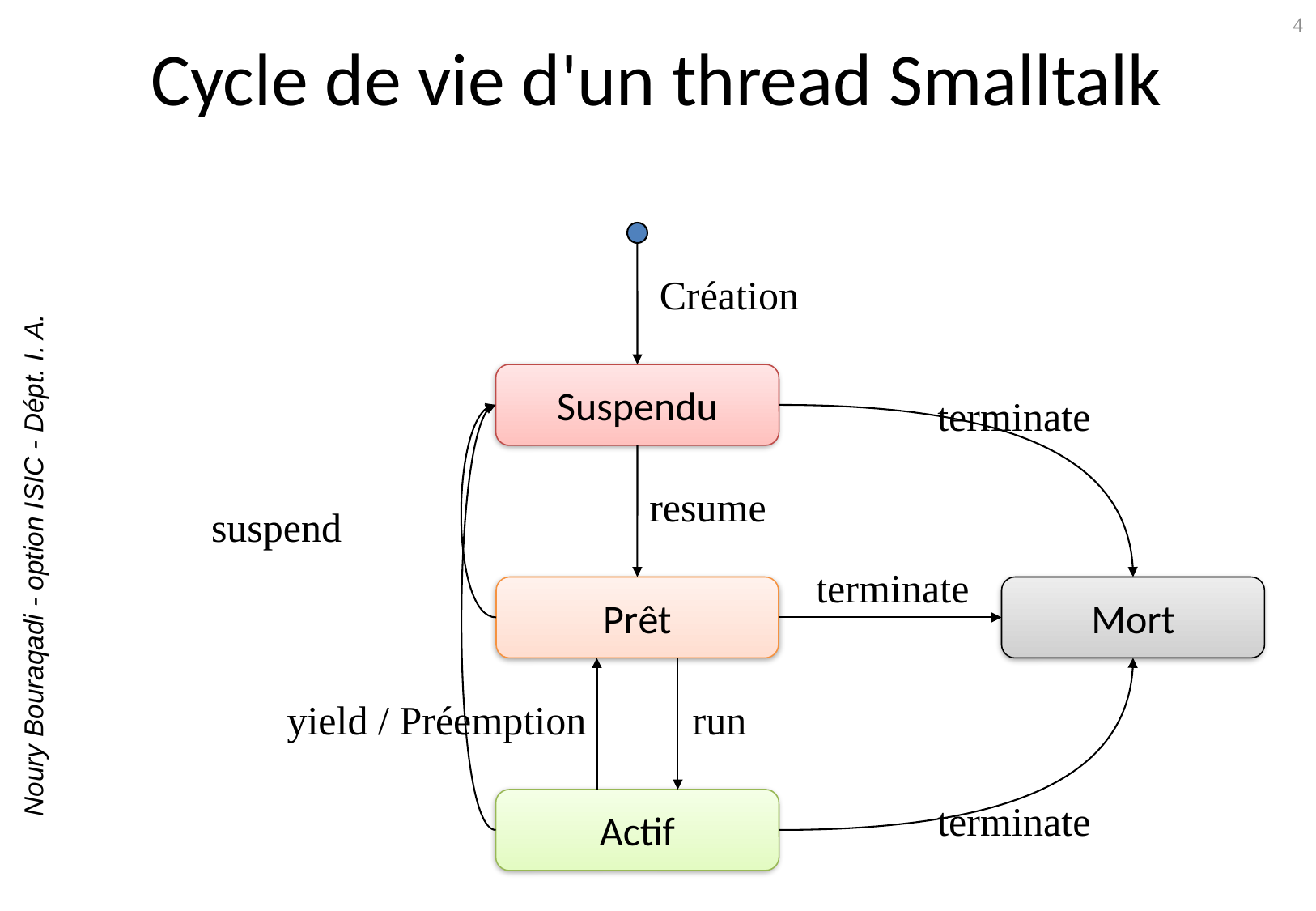

# Cycle de vie d'un thread Smalltalk
4

Création
Suspendu
terminate
resume
suspend
terminate
Prêt
Mort
yield / Préemption
run
Actif
terminate